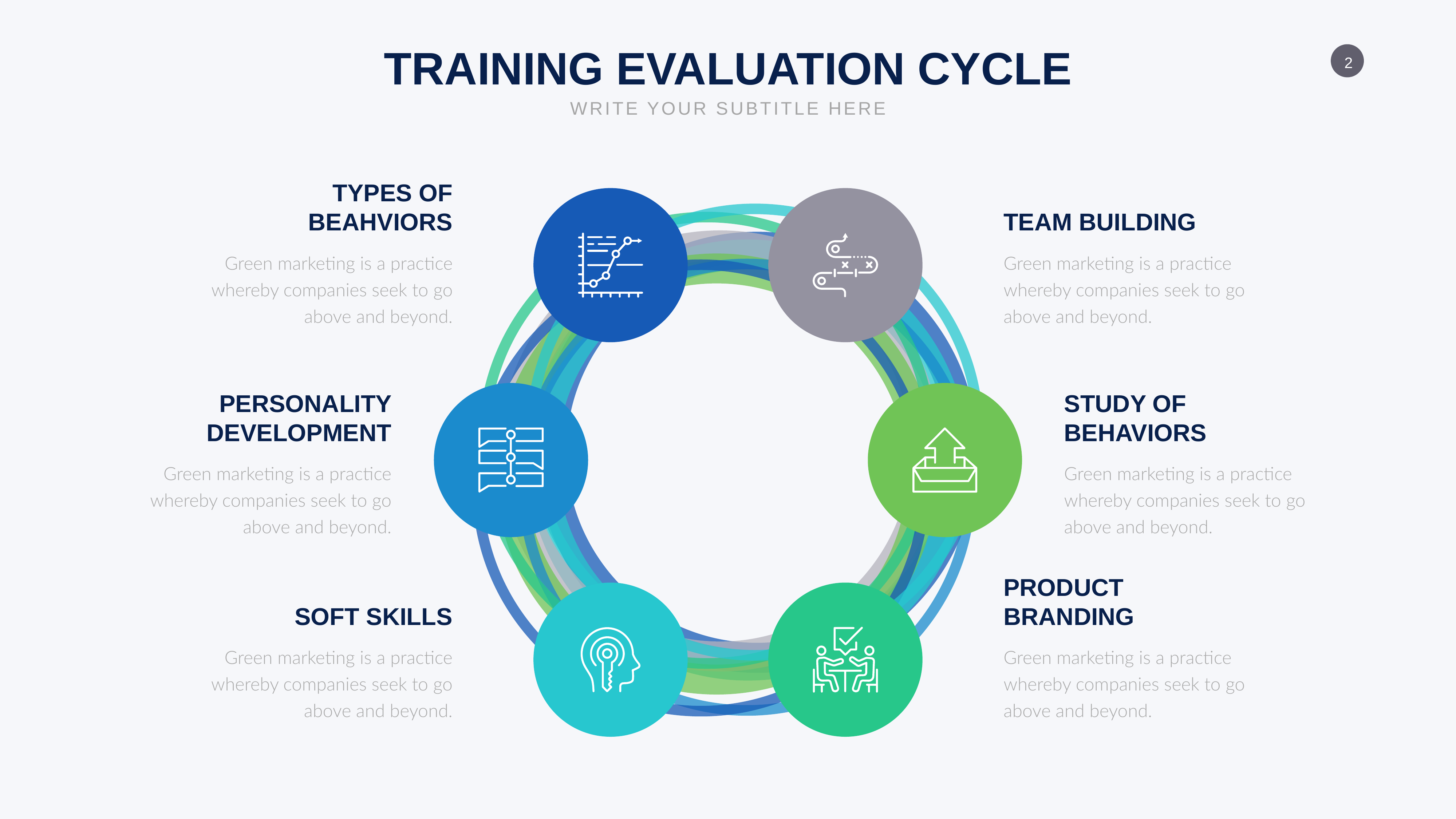

TRAINING EVALUATION CYCLE
WRITE YOUR SUBTITLE HERE

TYPES OF BEAHVIORS
TEAM BUILDING

Green marketing is a practice whereby companies seek to go above and beyond.
Green marketing is a practice whereby companies seek to go above and beyond.

PERSONALITY DEVELOPMENT
STUDY OF BEHAVIORS

Green marketing is a practice whereby companies seek to go above and beyond.
Green marketing is a practice whereby companies seek to go above and beyond.

SOFT SKILLS
PRODUCT BRANDING

Green marketing is a practice whereby companies seek to go above and beyond.
Green marketing is a practice whereby companies seek to go above and beyond.